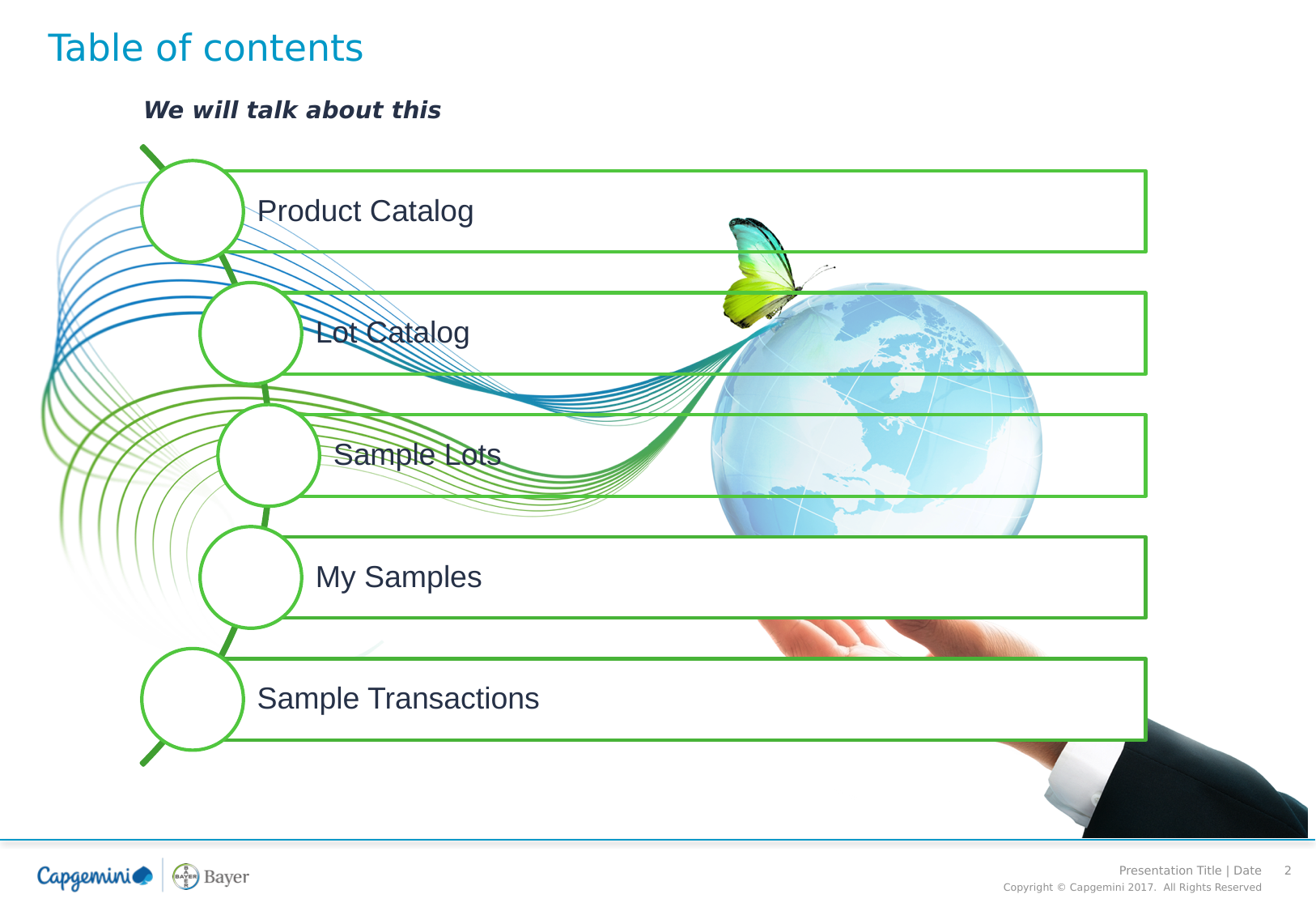

# Table of contents
We will talk about this
Product Catalog
Lot Catalog
Sample Lots
My Samples
Sample Transactions